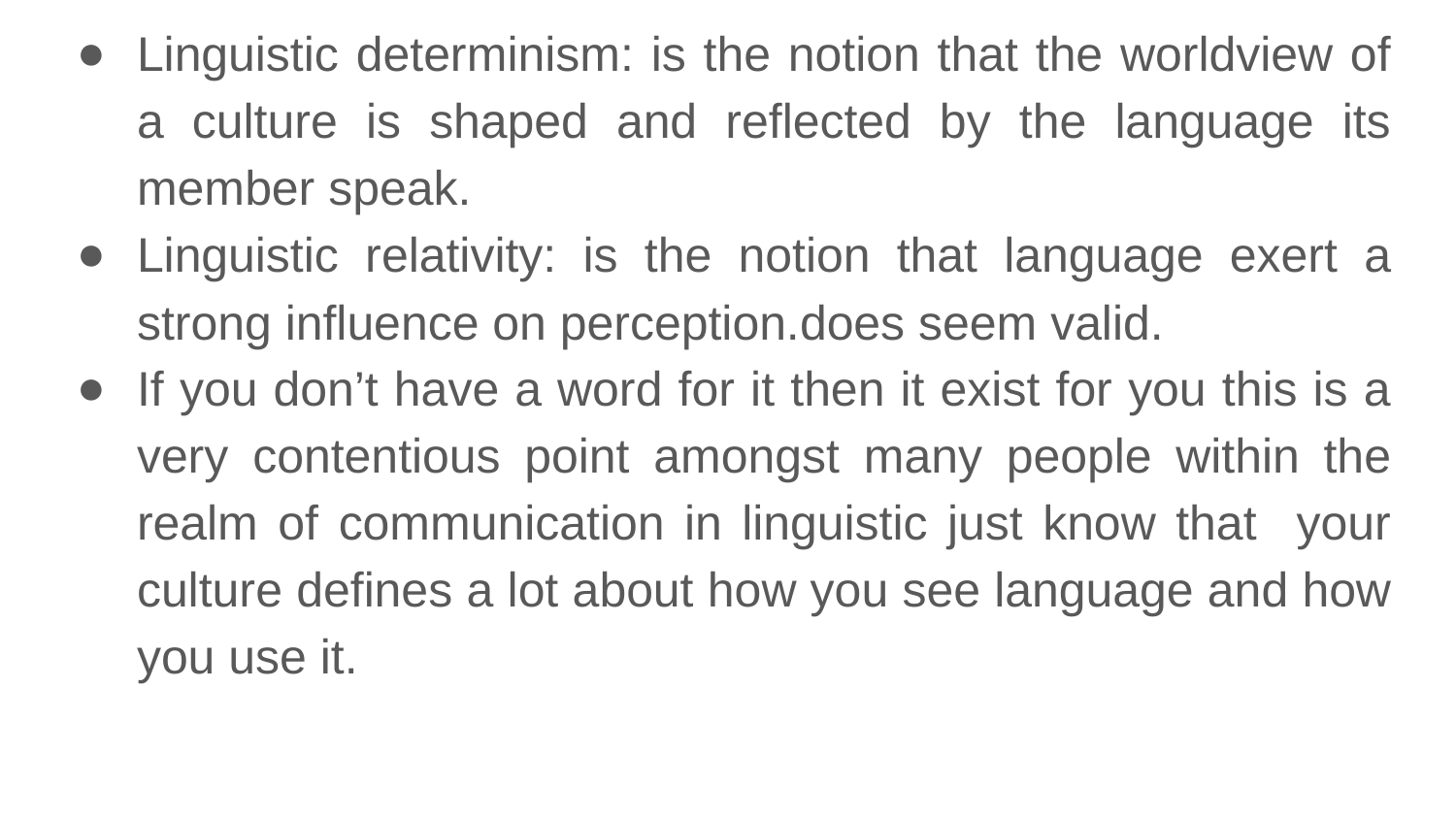

Linguistic determinism: is the notion that the worldview of a culture is shaped and reflected by the language its member speak.
Linguistic relativity: is the notion that language exert a strong influence on perception.does seem valid.
If you don’t have a word for it then it exist for you this is a very contentious point amongst many people within the realm of communication in linguistic just know that  your culture defines a lot about how you see language and how you use it.